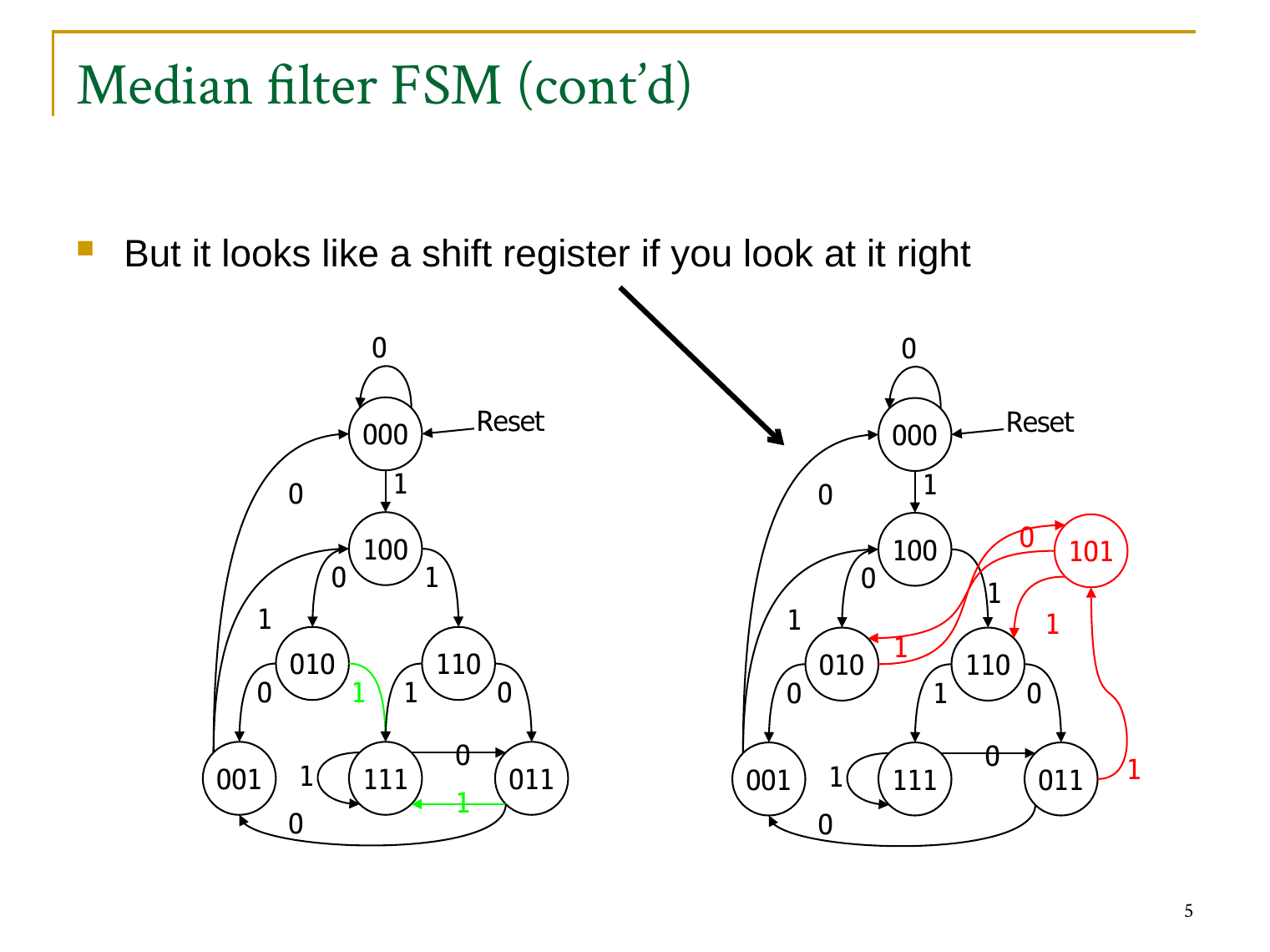

# Median filter FSM (cont’d)
But it looks like a shift register if you look at it right

0
0
000
Reset
000
Reset
1
1
0
0
100
100
0
101
0
1
0
1
1
1
1
1
010
110
010
110
0
1
1
0
0
1
0
0
0
001
111
011
001
111
011
1
1
1
1
0
0
5